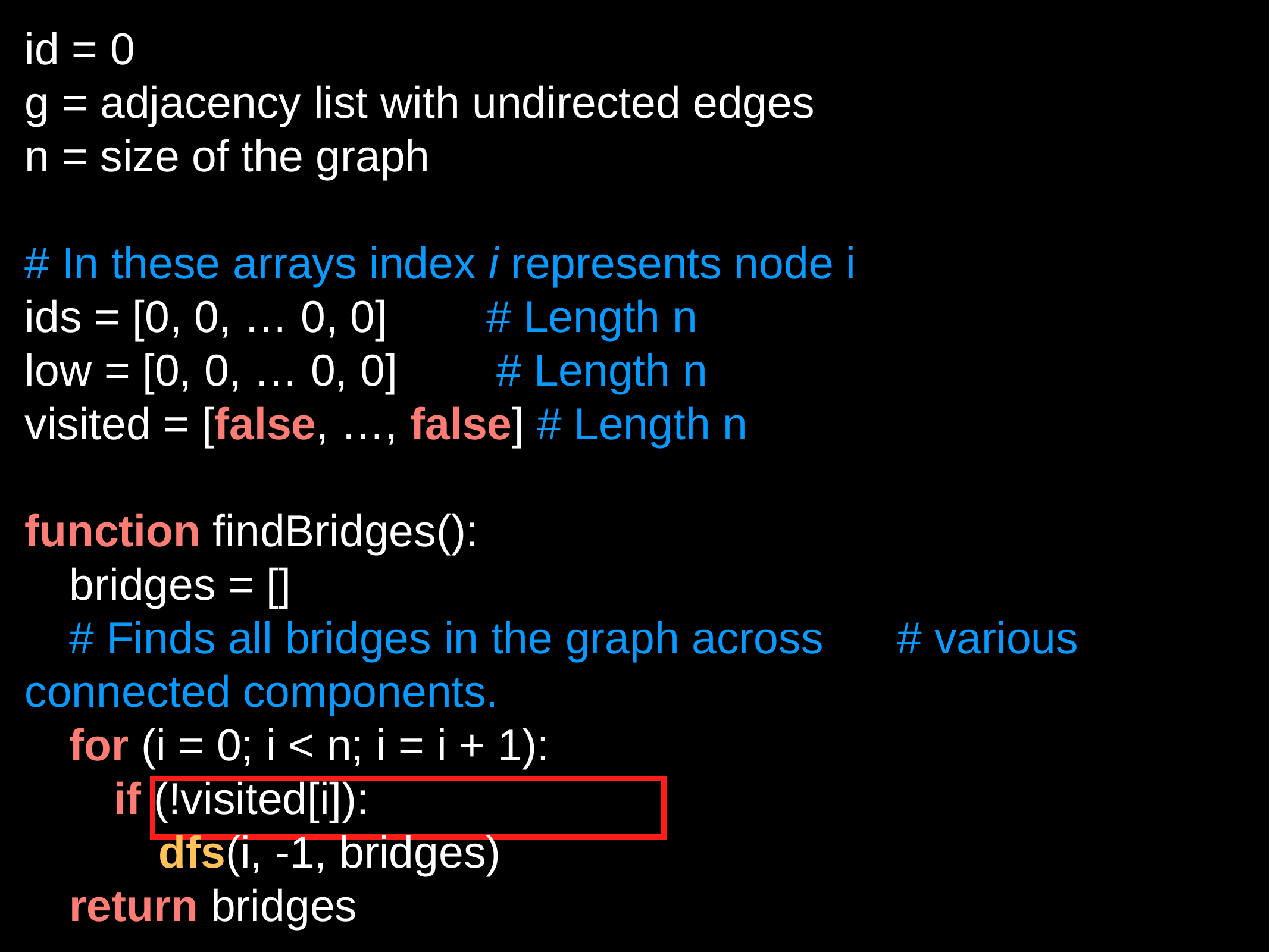

id = 0
g = adjacency list with undirected edges
n = size of the graph

# In these arrays index i represents node i
ids = [0, 0, … 0, 0]        # Length n
low = [0, 0, … 0, 0]        # Length n
visited = [false, …, false] # Length n

function findBridges():
bridges = []
# Finds all bridges in the graph across      # various connected components.
for (i = 0; i < n; i = i + 1):
if (!visited[i]):
dfs(i, -1, bridges)
return bridges